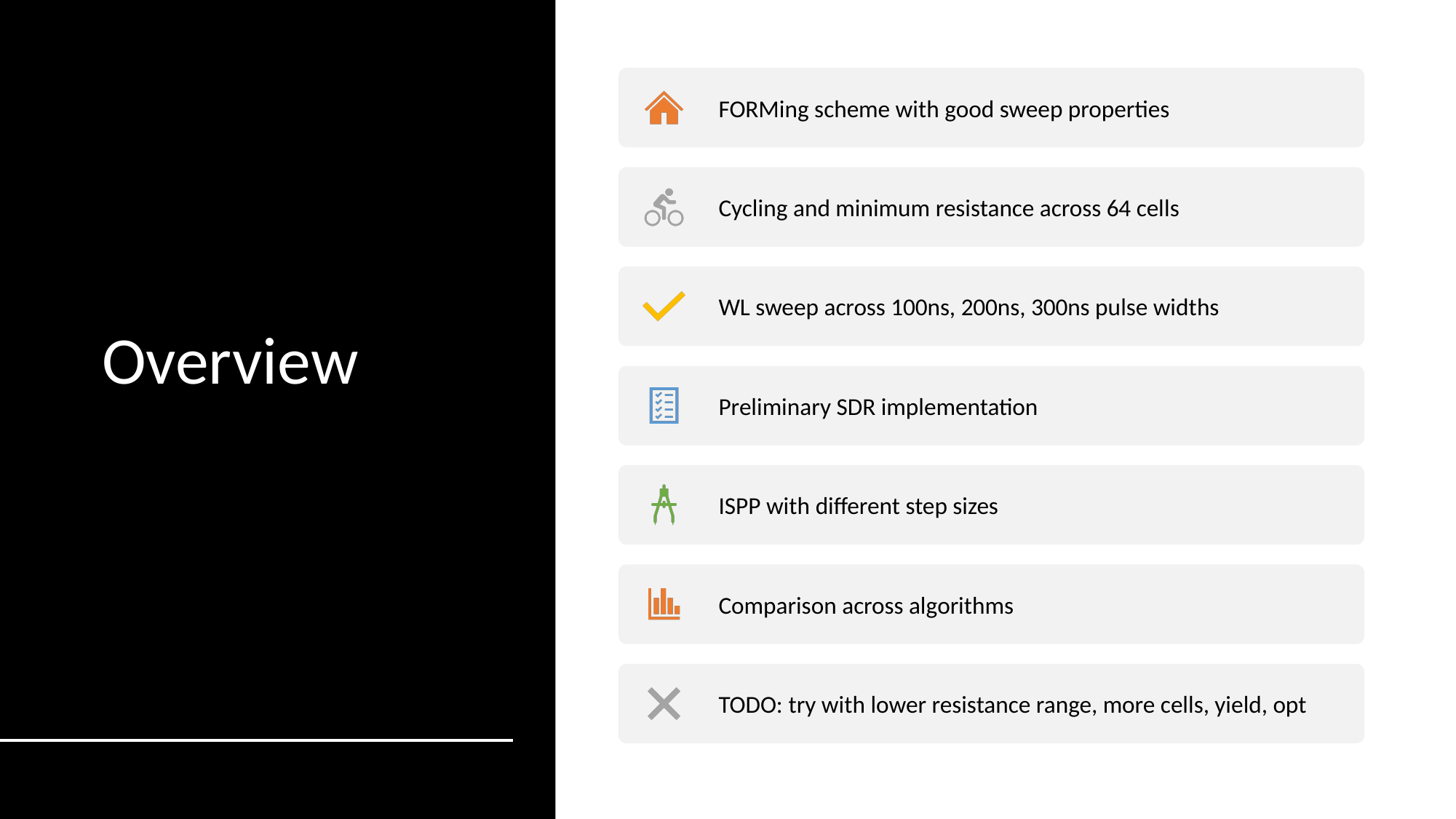

# Overview
FORMing scheme with good sweep properties
Cycling and minimum resistance across 64 cells
WL sweep across 100ns, 200ns, 300ns pulse widths
Preliminary SDR implementation
ISPP with different step sizes
Comparison across algorithms
TODO: try with lower resistance range, more cells, yield, opt